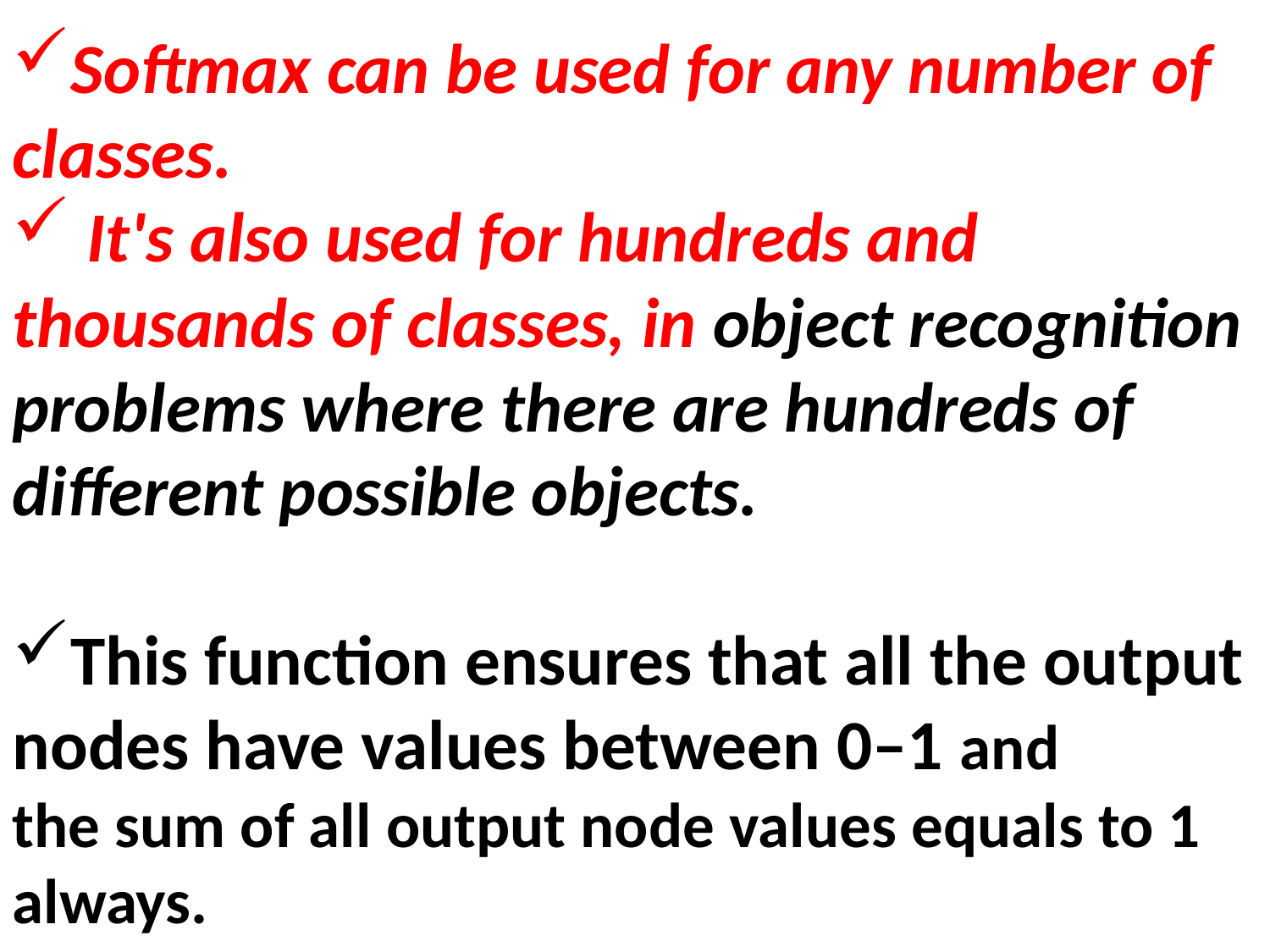

Softmax can be used for any number of classes.
 It's also used for hundreds and thousands of classes, in object recognition problems where there are hundreds of different possible objects.

This function ensures that all the output nodes have values between 0–1 and the sum of all output node values equals to 1 always.